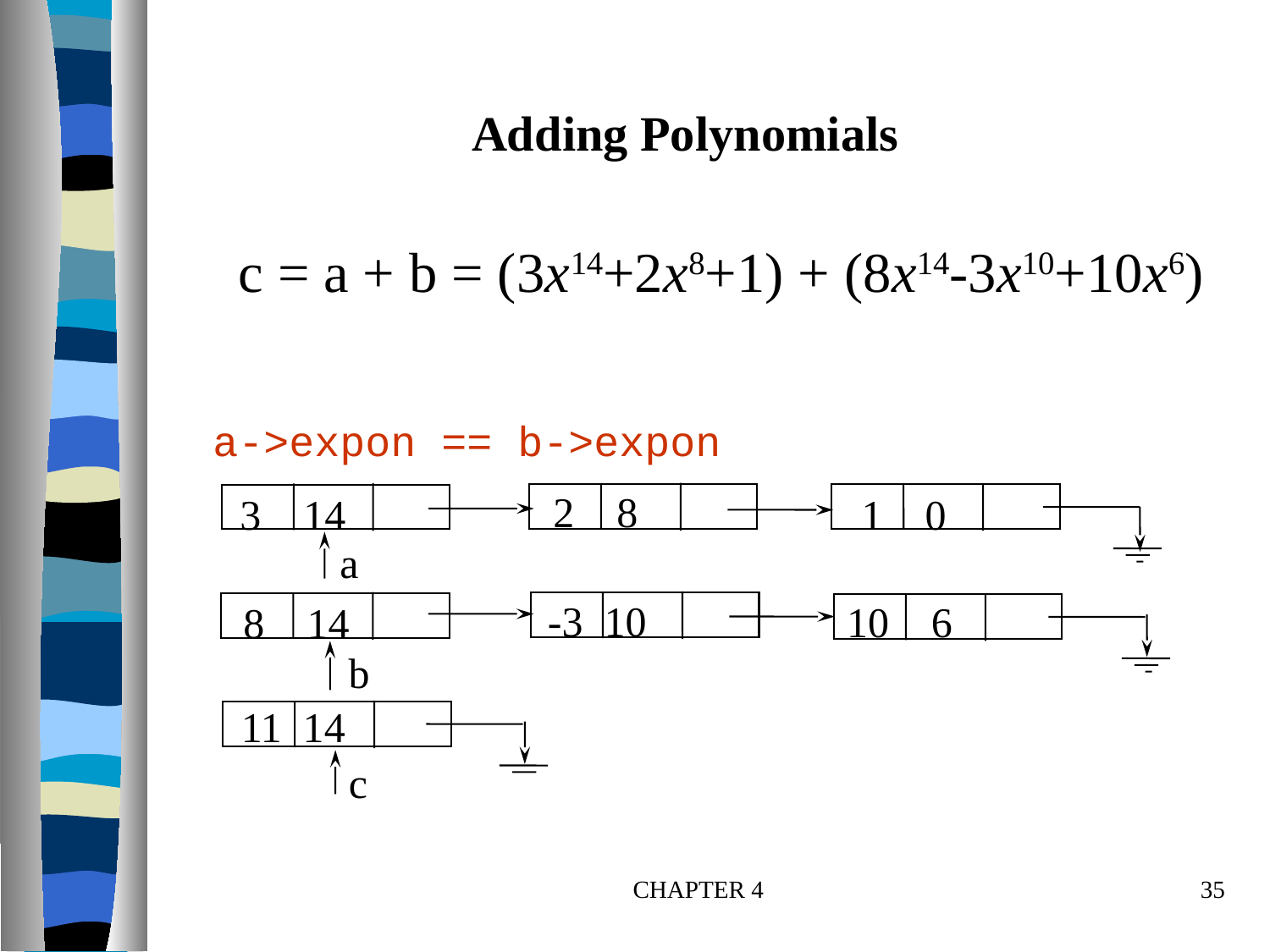

Adding Polynomials
c = a + b = (3x14+2x8+1) + (8x14-3x10+10x6)
a->expon == b->expon
2    8
1    0
3    14

a

-3  10
10    6
8    14

b

11  14

c

CHAPTER 4
35